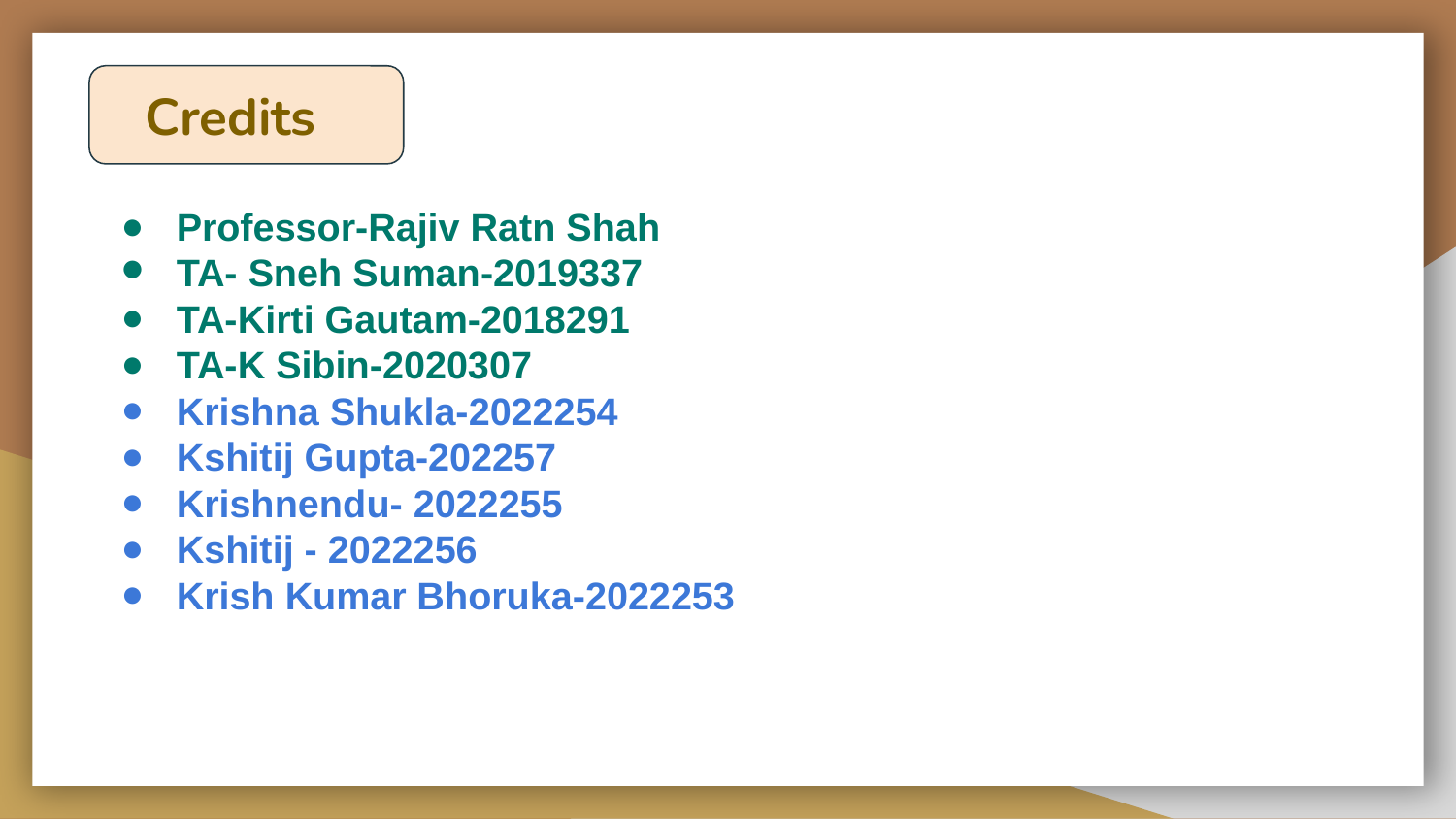

# Credits
Professor-Rajiv Ratn Shah
TA- Sneh Suman-2019337
TA-Kirti Gautam-2018291
TA-K Sibin-2020307
Krishna Shukla-2022254
Kshitij Gupta-202257
Krishnendu- 2022255
Kshitij - 2022256
Krish Kumar Bhoruka-2022253